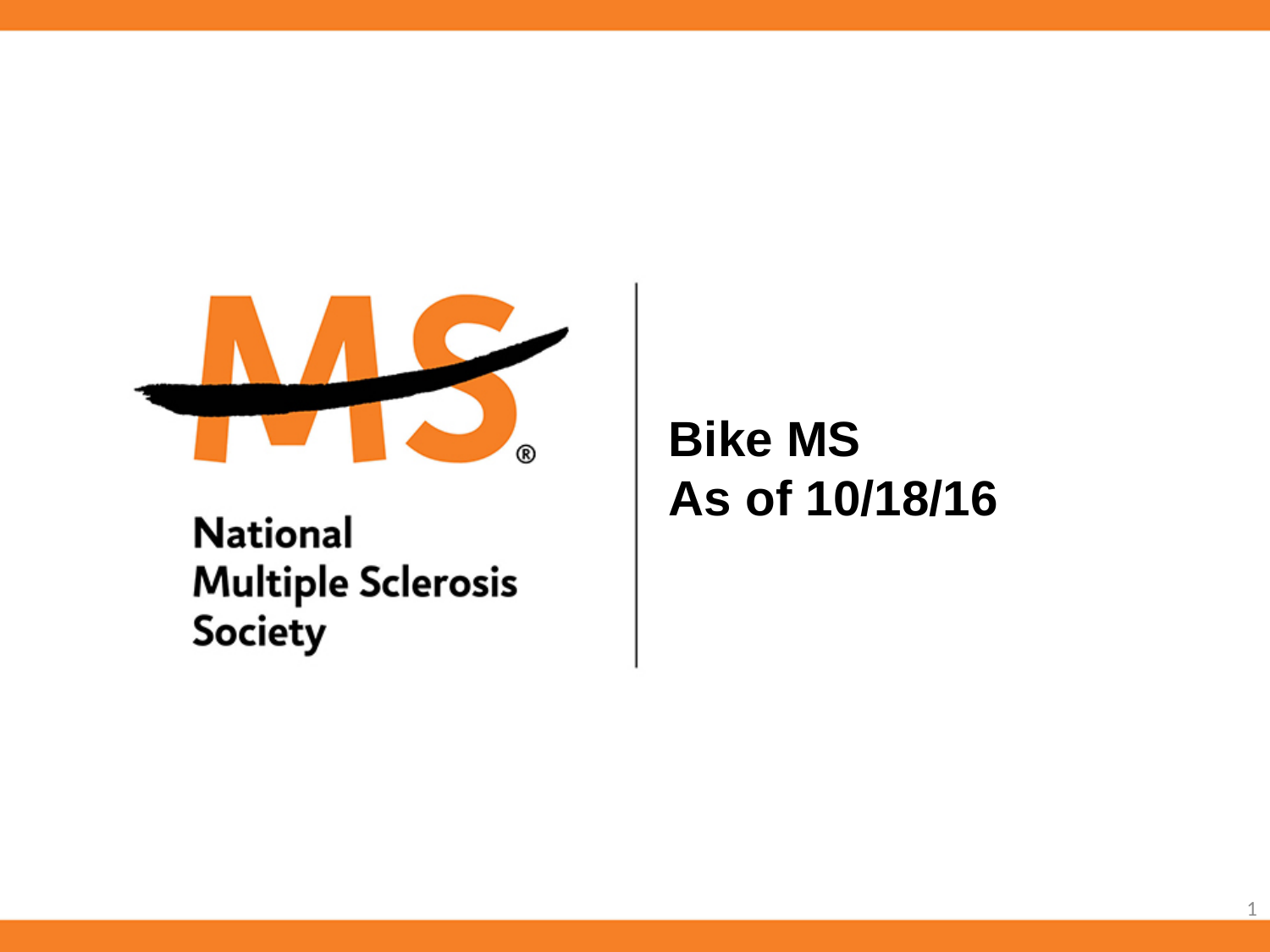

# Bike MS As of 10/18/16
1